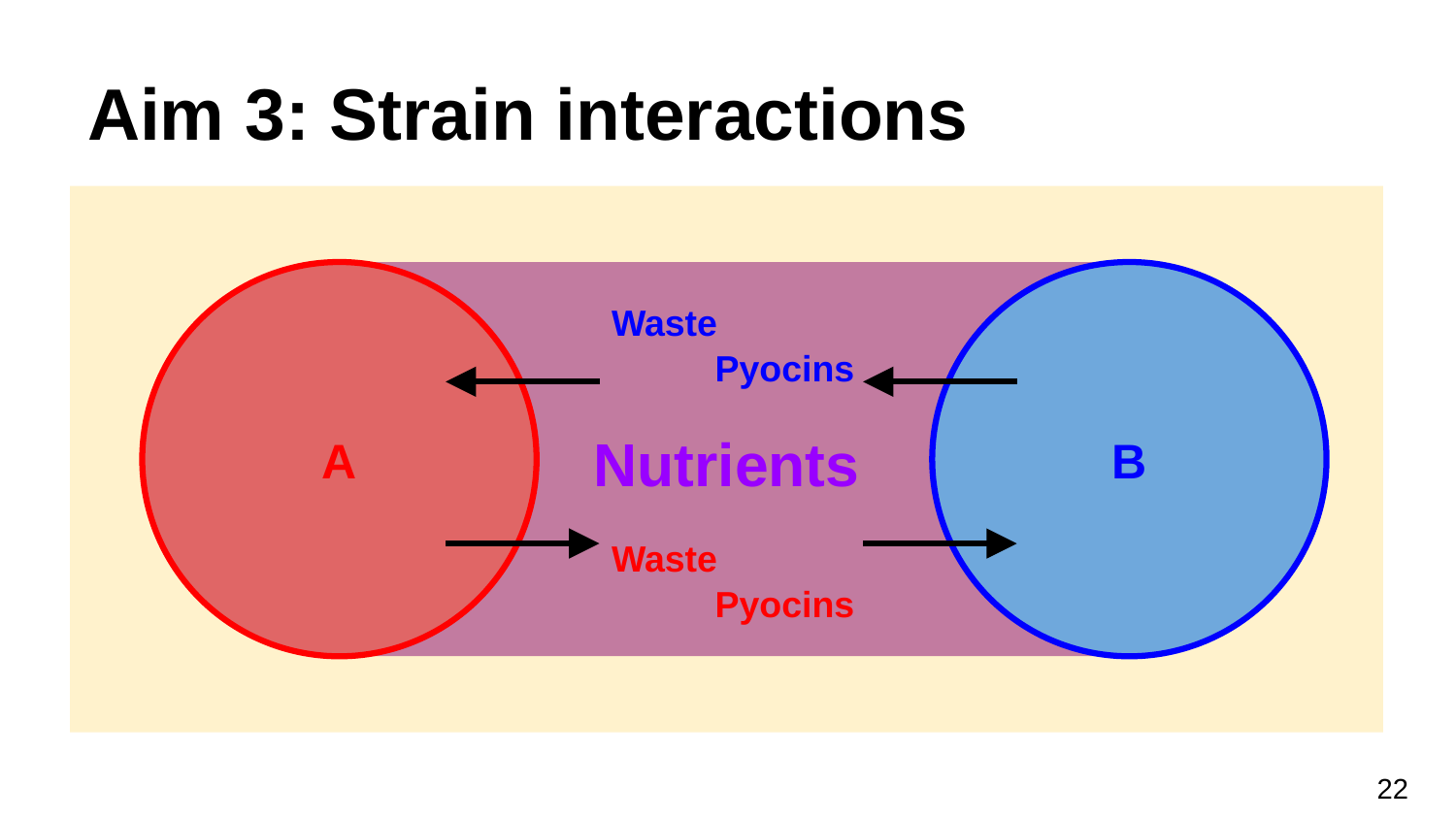

# Aim 3: Strain interactions

Waste
Pyocins
A
B
Nutrients
Waste
Pyocins
22